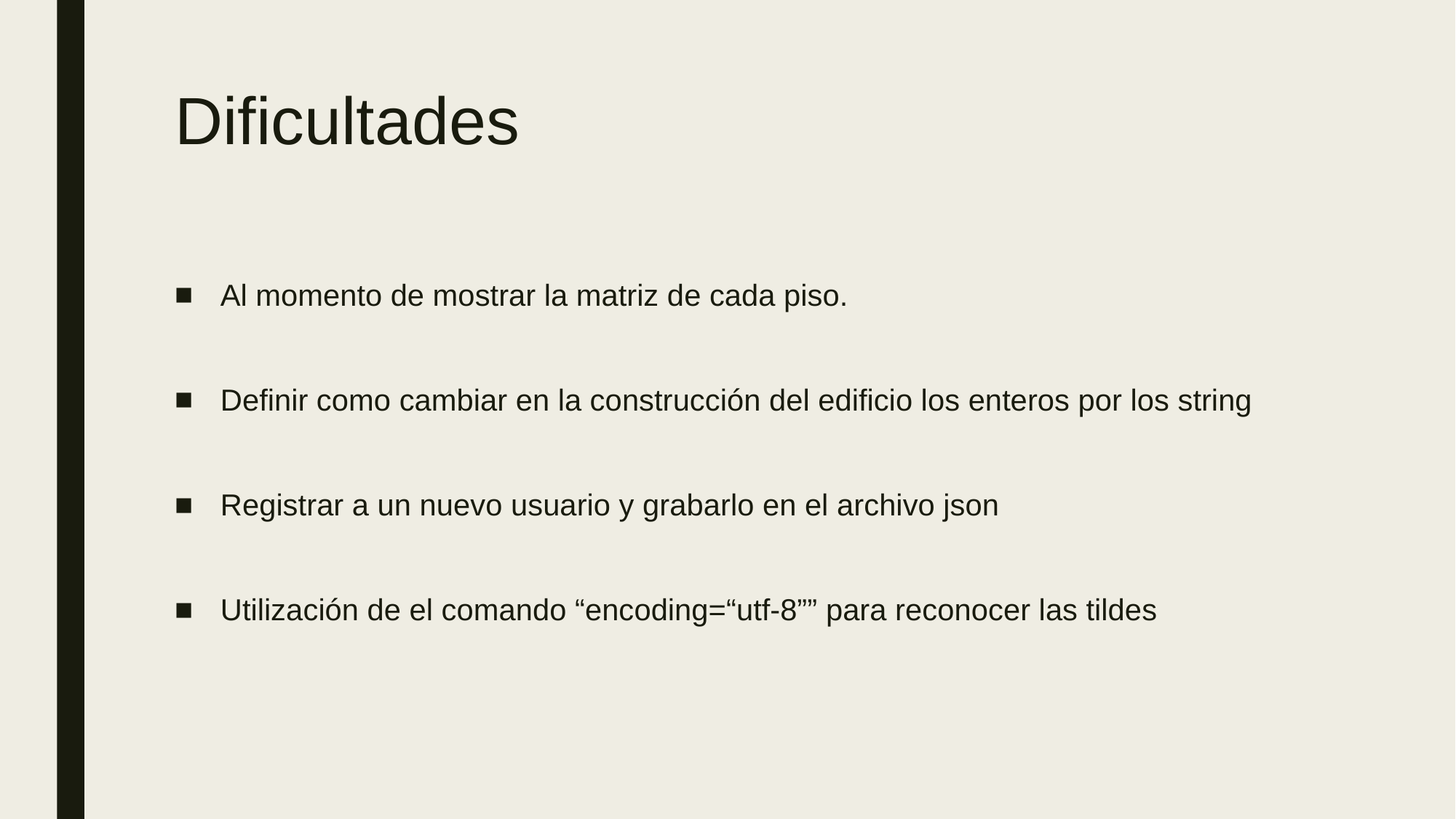

# Dificultades
Al momento de mostrar la matriz de cada piso.

Definir como cambiar en la construcción del edificio los enteros por los string

Registrar a un nuevo usuario y grabarlo en el archivo json

Utilización de el comando “encoding=“utf-8”” para reconocer las tildes